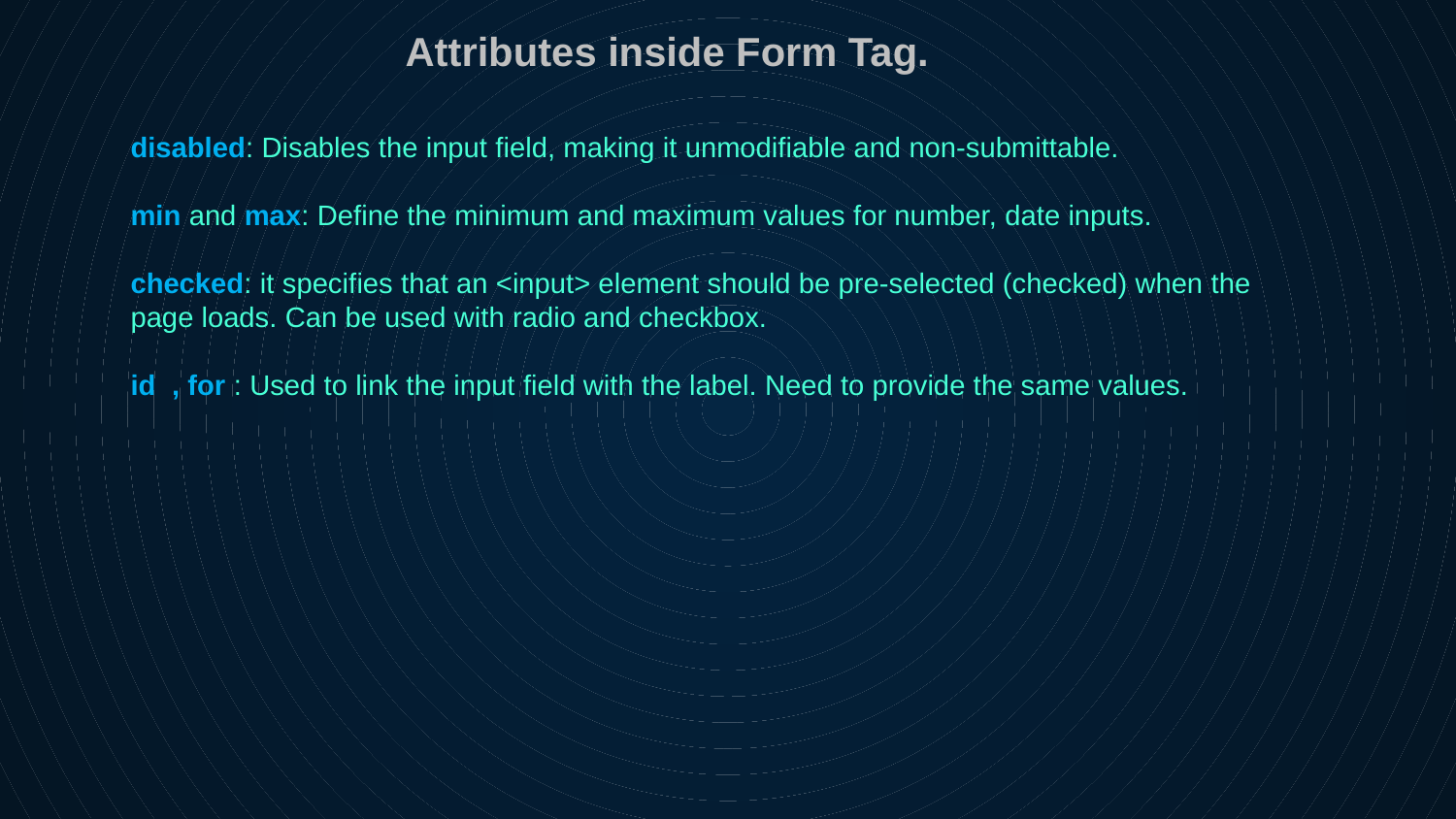

Attributes inside Form Tag.
disabled: Disables the input field, making it unmodifiable and non-submittable.

min and max: Define the minimum and maximum values for number, date inputs.

checked: it specifies that an <input> element should be pre-selected (checked) when the page loads. Can be used with radio and checkbox.

id  , for : Used to link the input field with the label. Need to provide the same values.